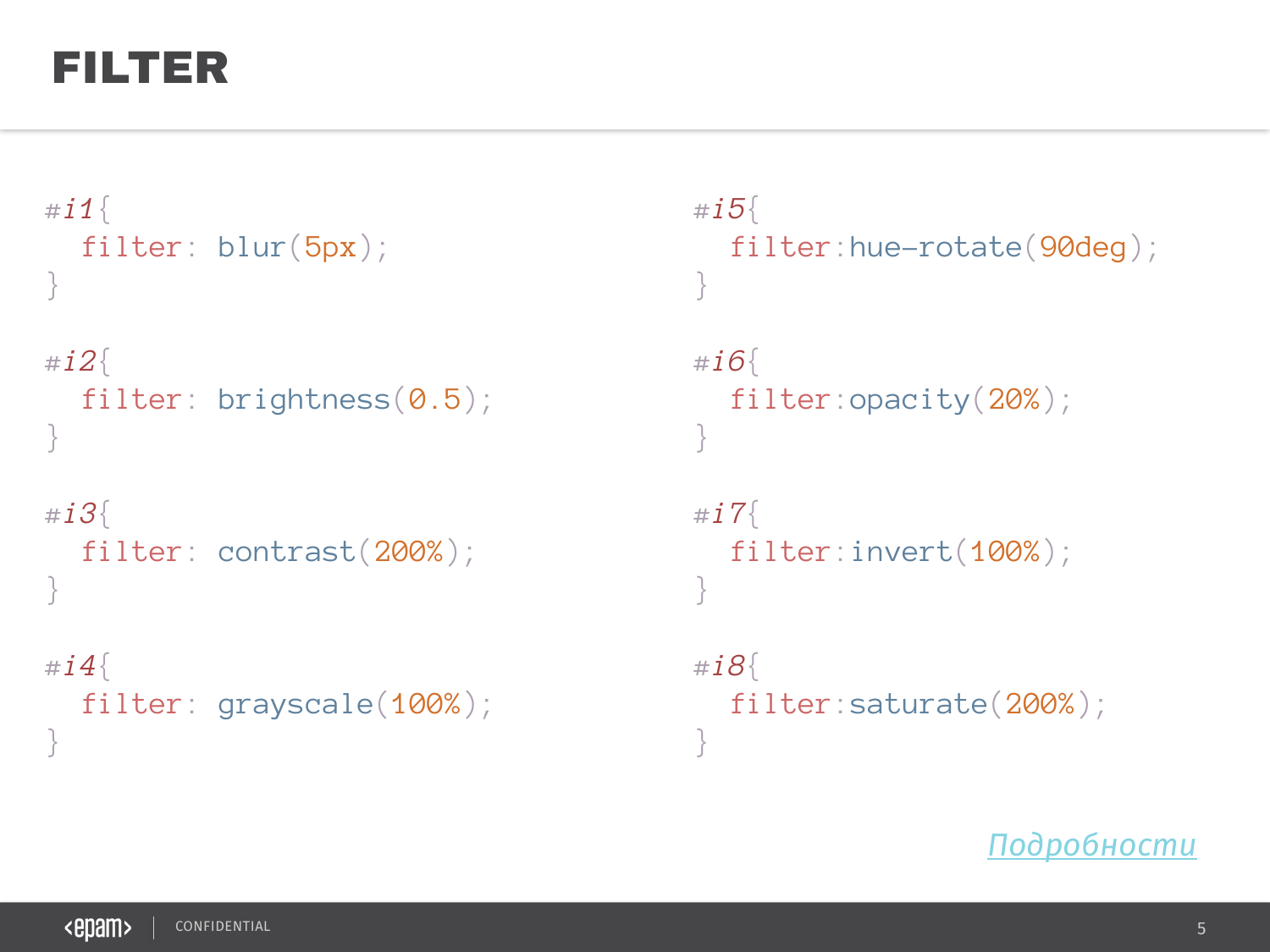

FILTER
#i1{
  filter: blur(5px);
}
#i2{
  filter: brightness(0.5);
}
#i3{
  filter: contrast(200%);
}
#i4{
  filter: grayscale(100%);
}
#i5{
  filter:hue-rotate(90deg);
}
#i6{
  filter:opacity(20%);
}
#i7{
  filter:invert(100%);
}
#i8{
  filter:saturate(200%);
}
Подробности